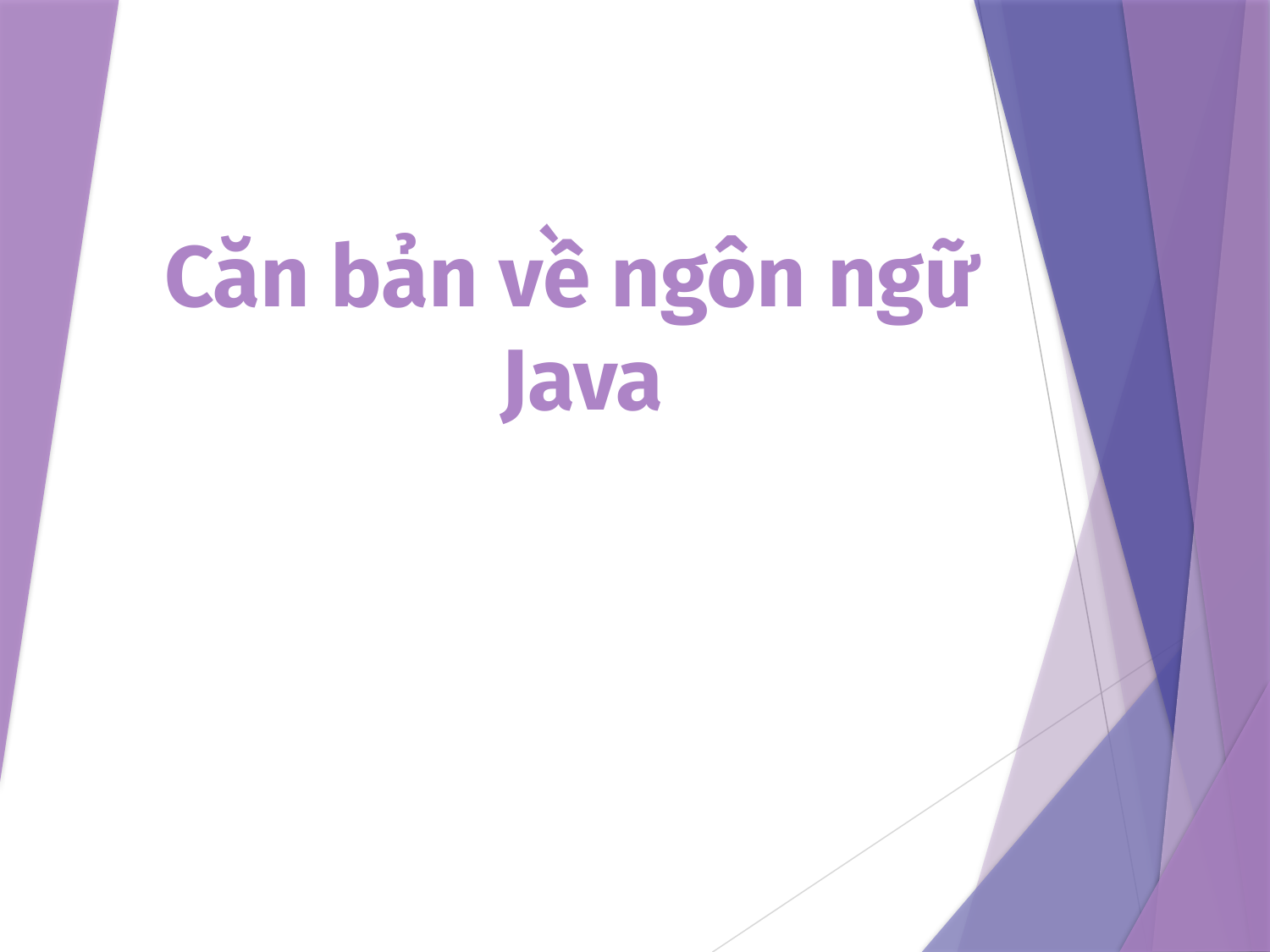

# Căn bản về ngôn ngữ Java